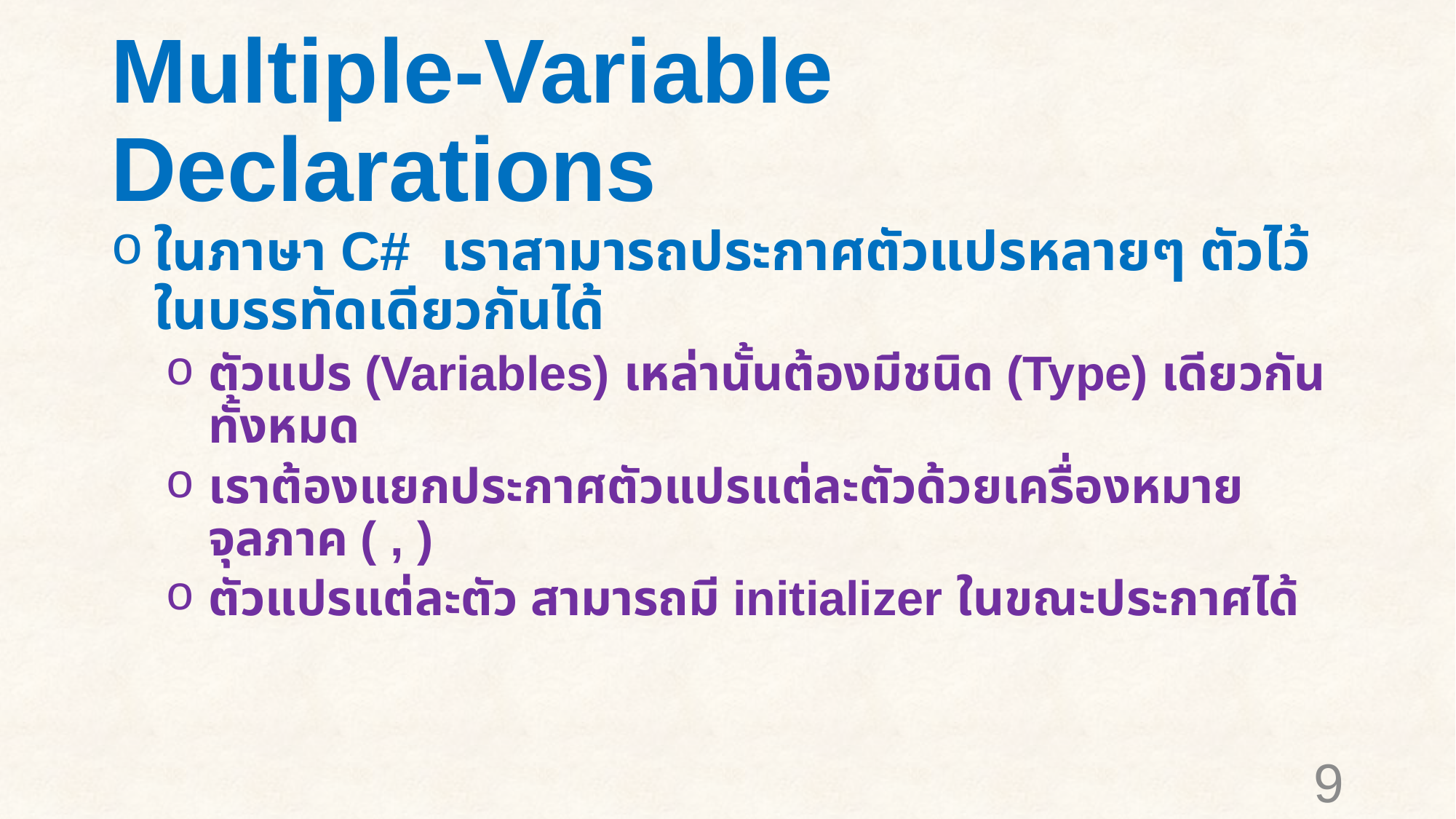

# Multiple-Variable Declarations
ในภาษา C#  เราสามารถประกาศตัวแปรหลายๆ ตัวไว้ในบรรทัดเดียวกันได้
ตัวแปร (Variables) เหล่านั้นต้องมีชนิด (Type) เดียวกันทั้งหมด
เราต้องแยกประกาศตัวแปรแต่ละตัวด้วยเครื่องหมายจุลภาค ( , )
ตัวแปรแต่ละตัว สามารถมี initializer ในขณะประกาศได้
9